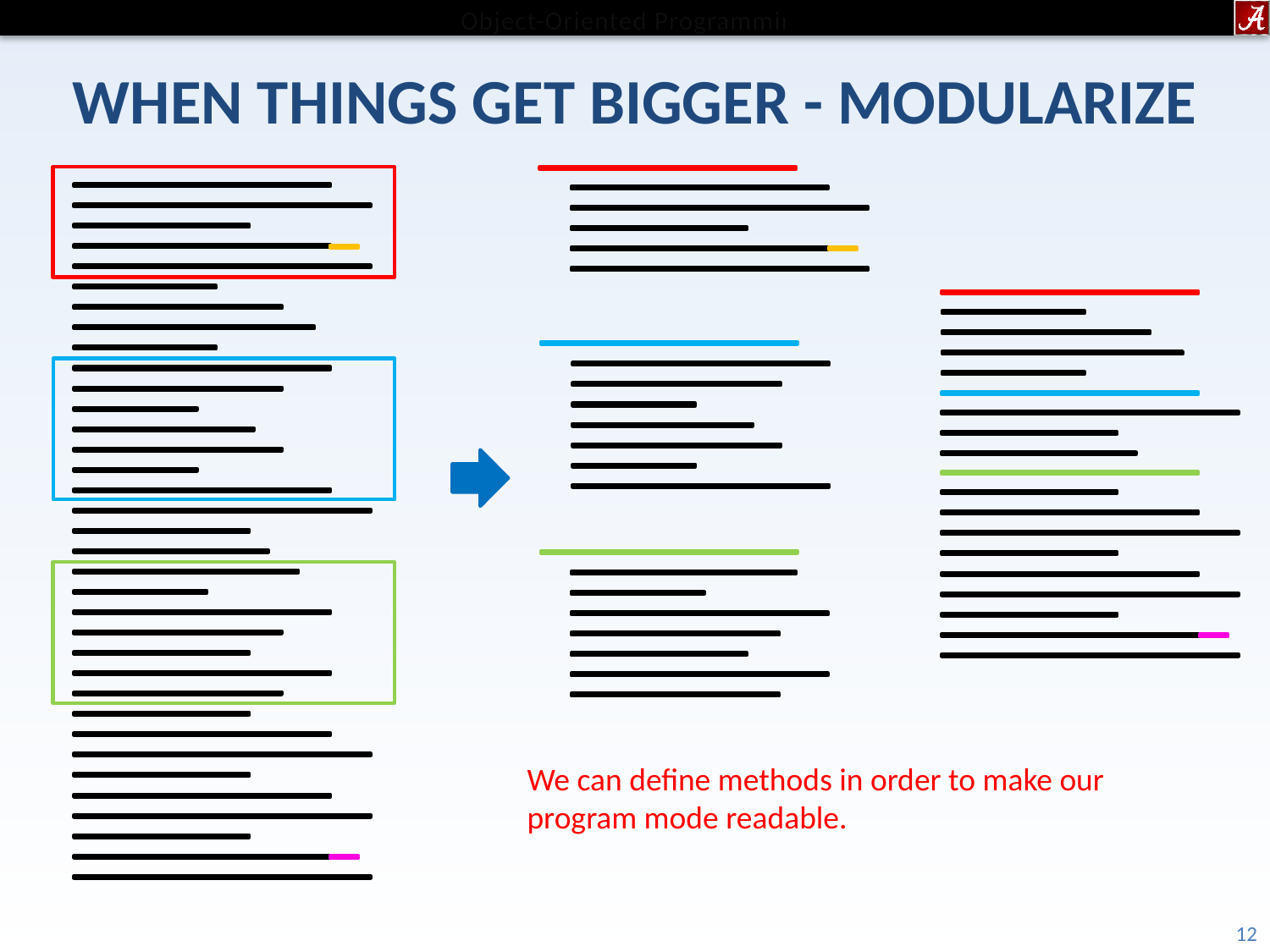

# When things get bigger - Modularize

We can define methods in order to make our program mode readable.

12